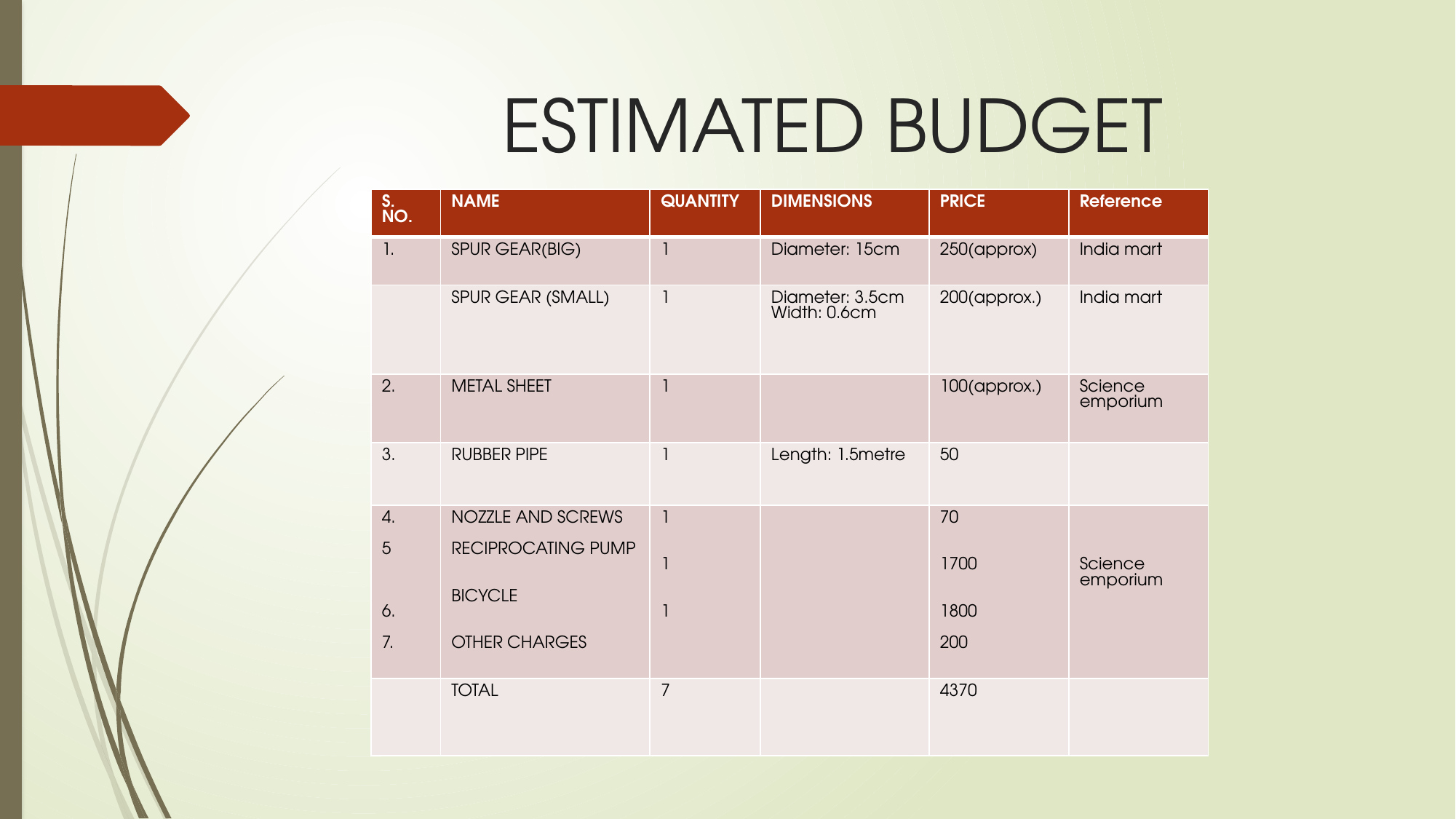

# ESTIMATED BUDGET
| S. NO. | NAME | QUANTITY | DIMENSIONS | PRICE | Reference |
| --- | --- | --- | --- | --- | --- |
| 1. | SPUR GEAR(BIG) | 1 | Diameter: 15cm | 250(approx) | India mart |
|  | SPUR GEAR (SMALL) | 1 | Diameter: 3.5cm Width: 0.6cm | 200(approx.) | India mart |
| 2. | METAL SHEET | 1 |  | 100(approx.) | Science emporium |
| 3. | RUBBER PIPE | 1 | Length: 1.5metre | 50 |  |
| 4. 5 6. 7. | NOZZLE AND SCREWS RECIPROCATING PUMP BICYCLE OTHER CHARGES | 1 1 1 |  | 70 1700 1800 200 | Science emporium |
|  | TOTAL | 7 |  | 4370 |  |